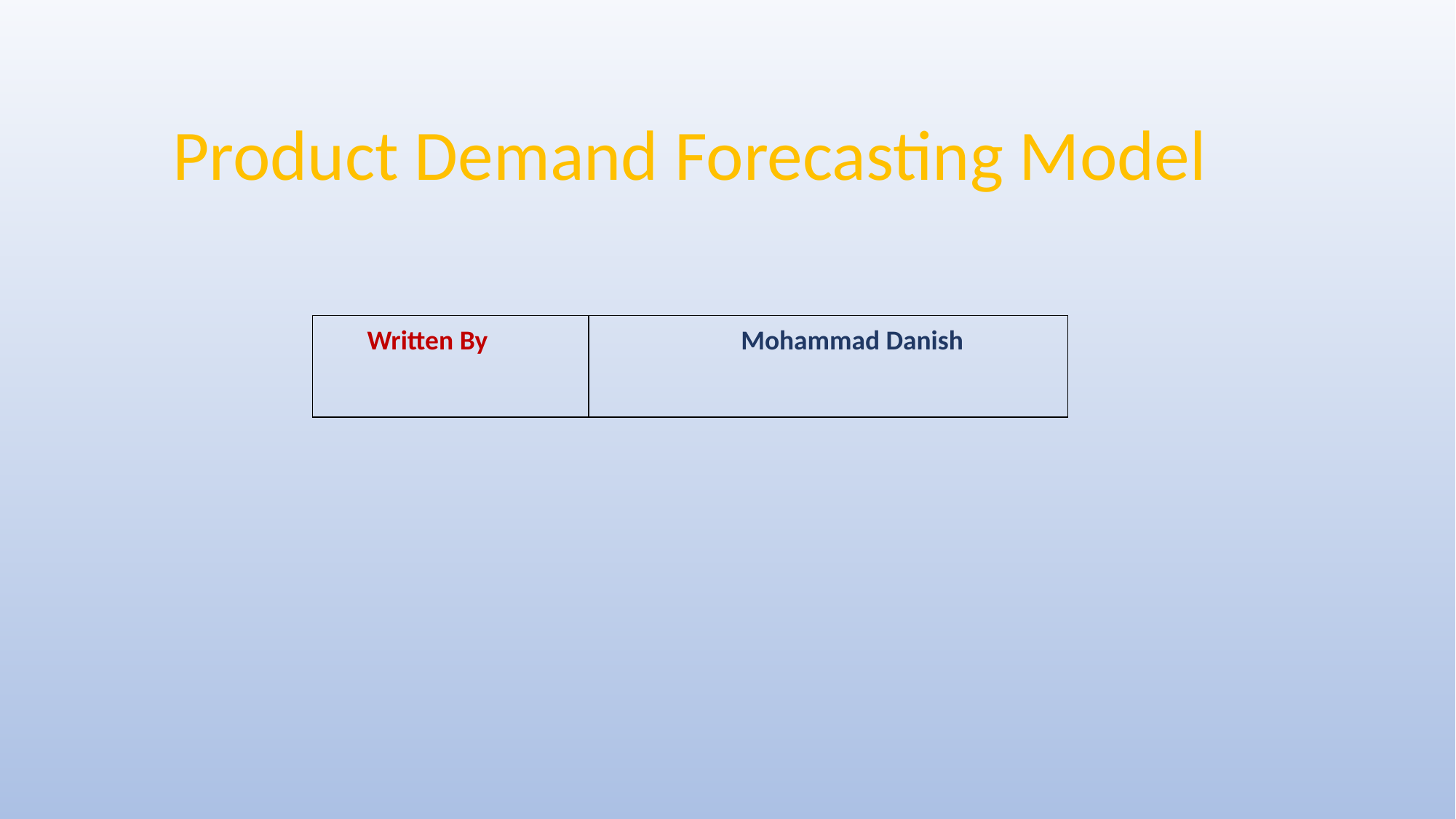

# Product Demand Forecasting Model
| Written By | Mohammad Danish |
| --- | --- |